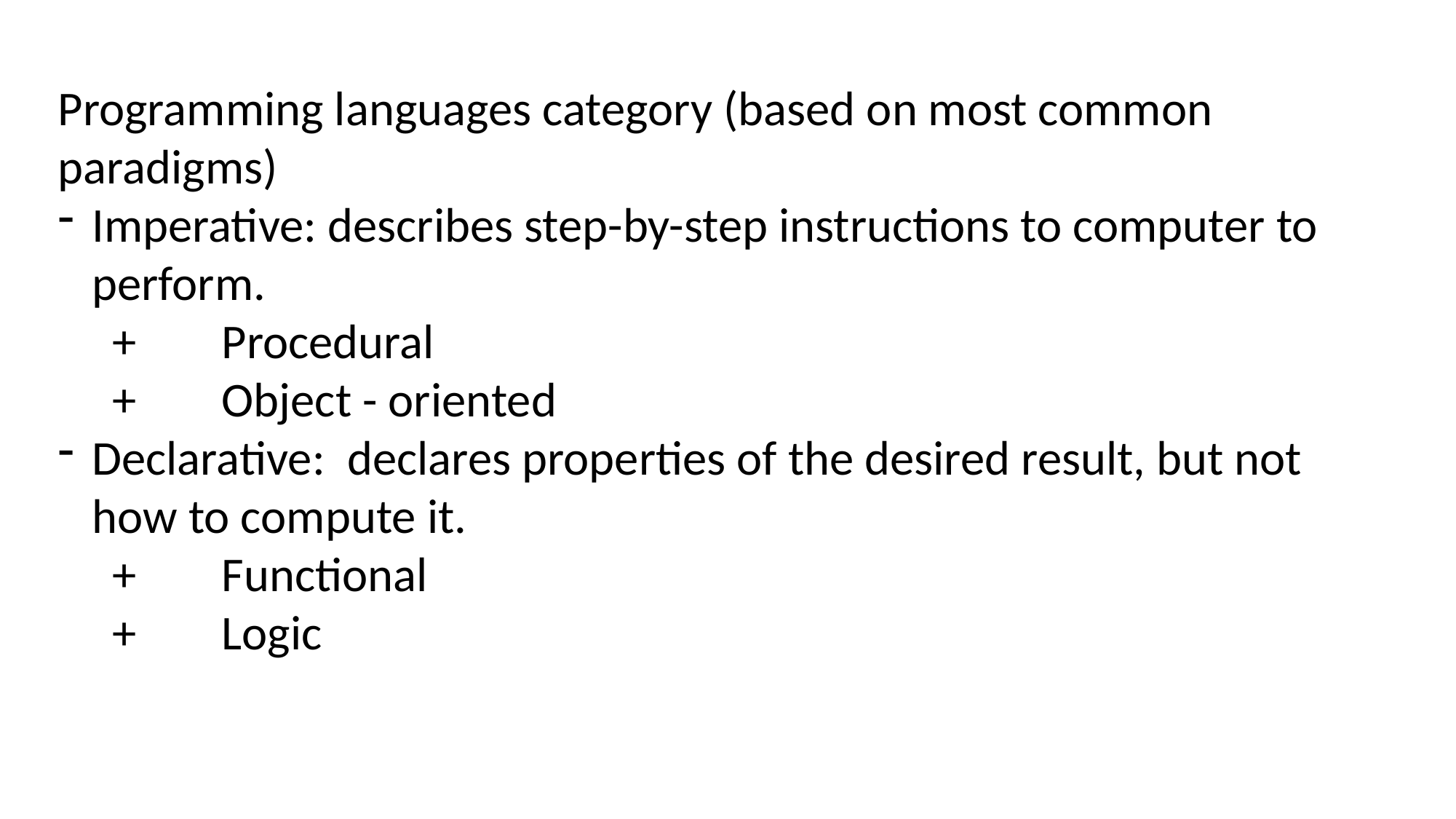

Programming languages category (based on most common paradigms)
Imperative: describes step-by-step instructions to computer to perform.
+	Procedural
+	Object - oriented
Declarative:  declares properties of the desired result, but not how to compute it.
+	Functional
+	Logic